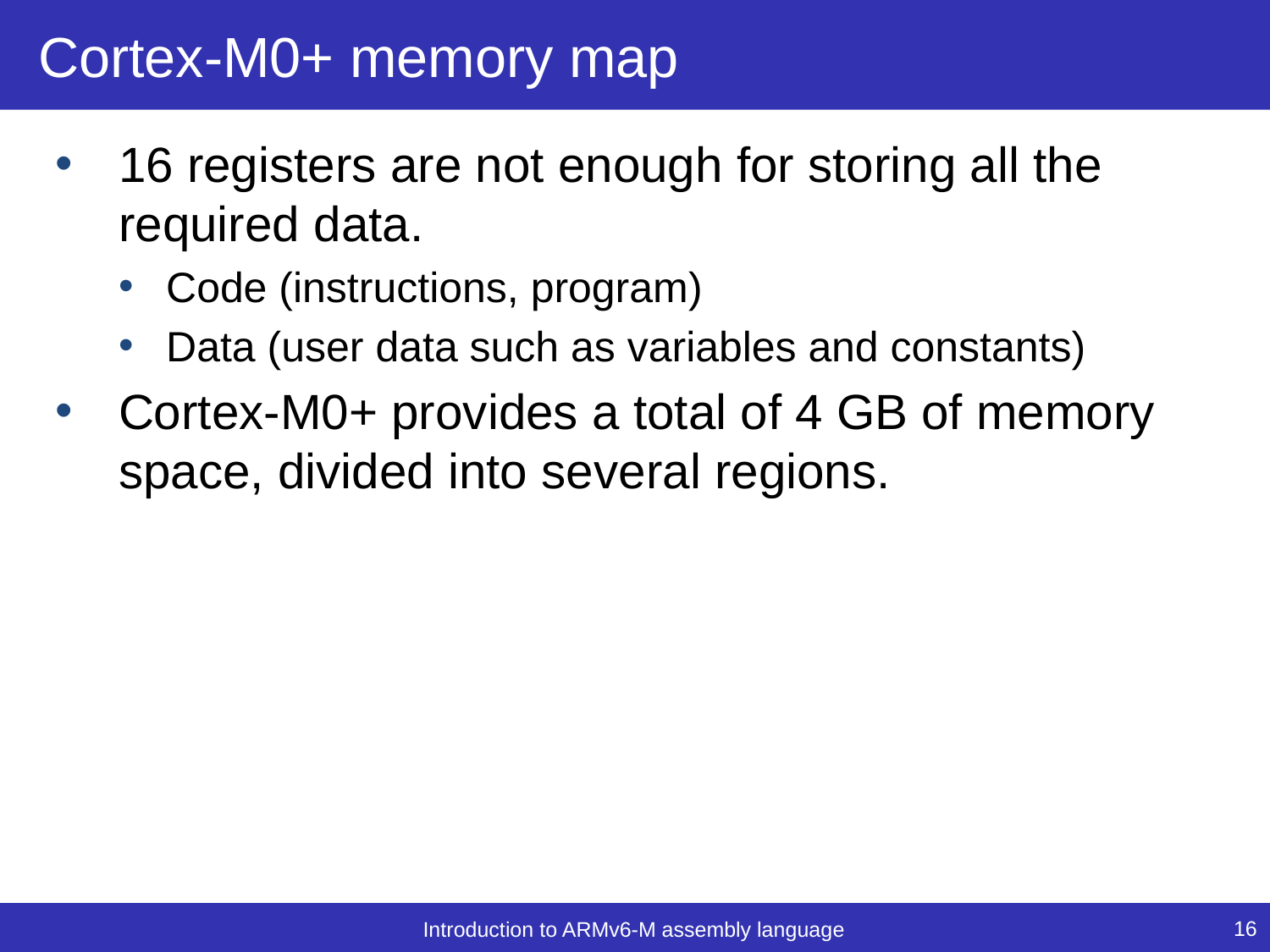

# Cortex-M0+ memory map
16 registers are not enough for storing all the required data.
Code (instructions, program)
Data (user data such as variables and constants)
Cortex-M0+ provides a total of 4 GB of memory space, divided into several regions.
16